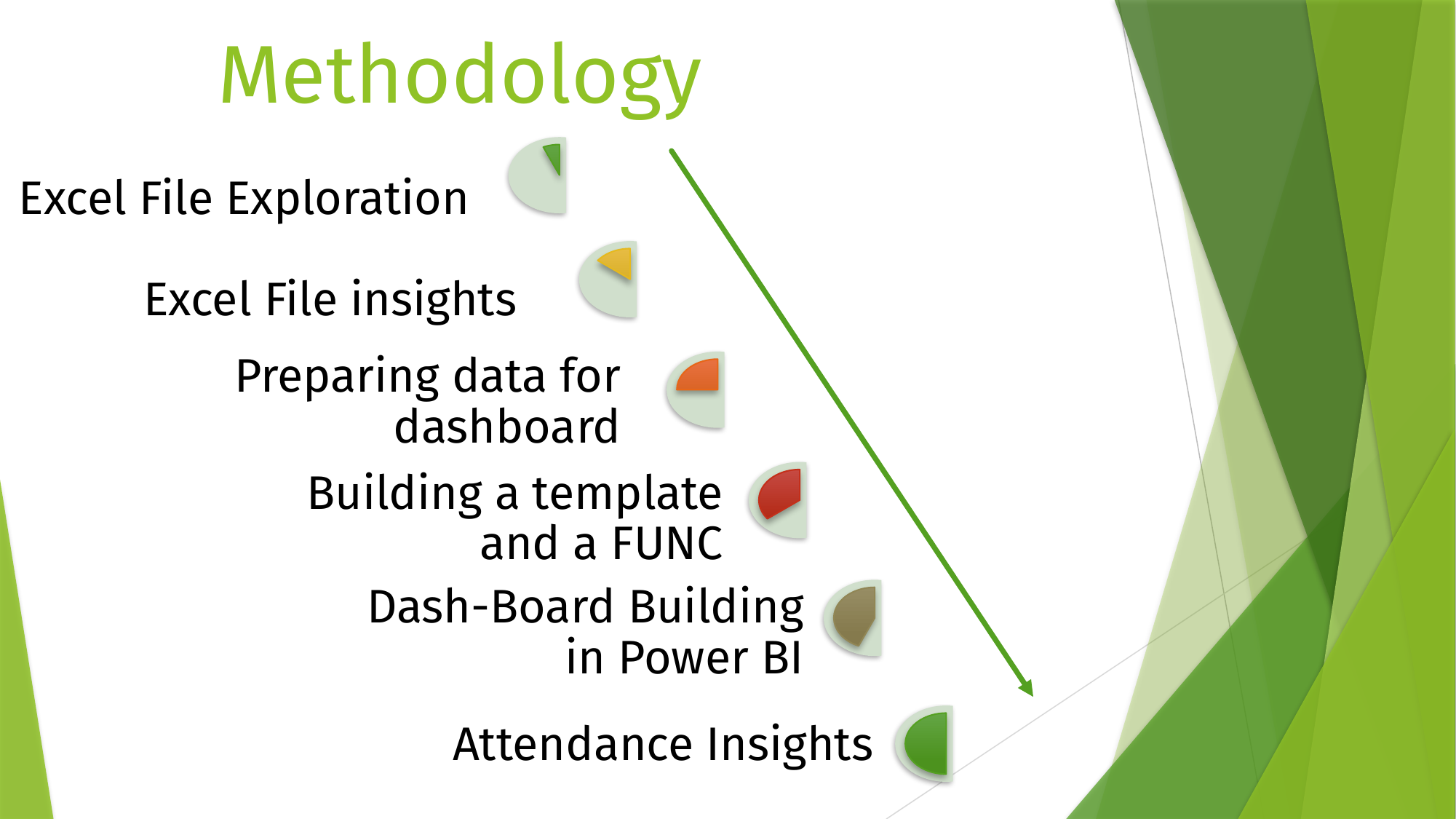

# Methodology
Excel File Exploration
Excel File insights
Preparing data for dashboard
Building a template and a FUNC
Dash-Board Building in Power BI
Attendance Insights